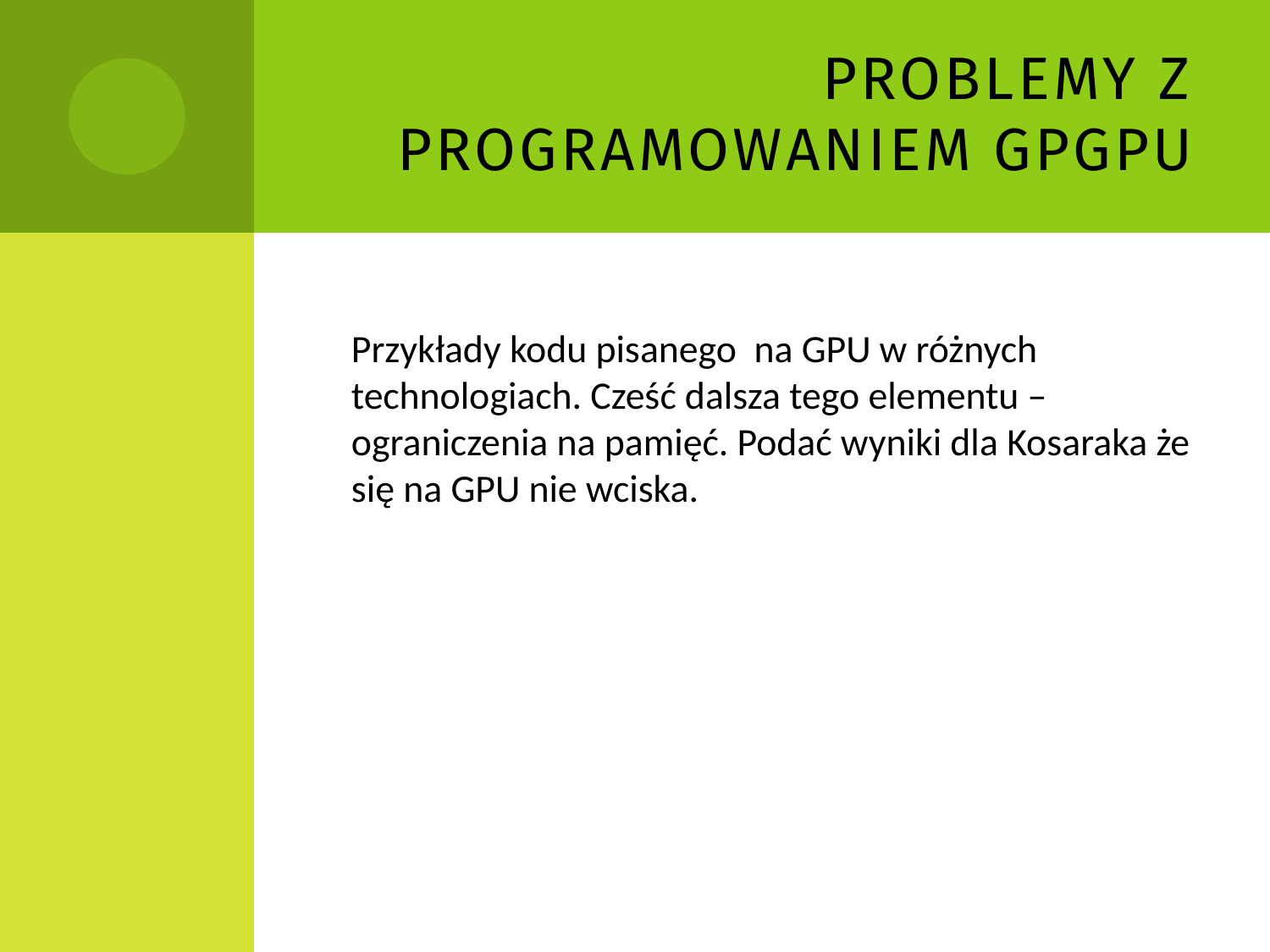

# Problemy z programowaniem GPGPU
Przykłady kodu pisanego  na GPU w różnych technologiach. Cześć dalsza tego elementu – ograniczenia na pamięć. Podać wyniki dla Kosaraka że się na GPU nie wciska.